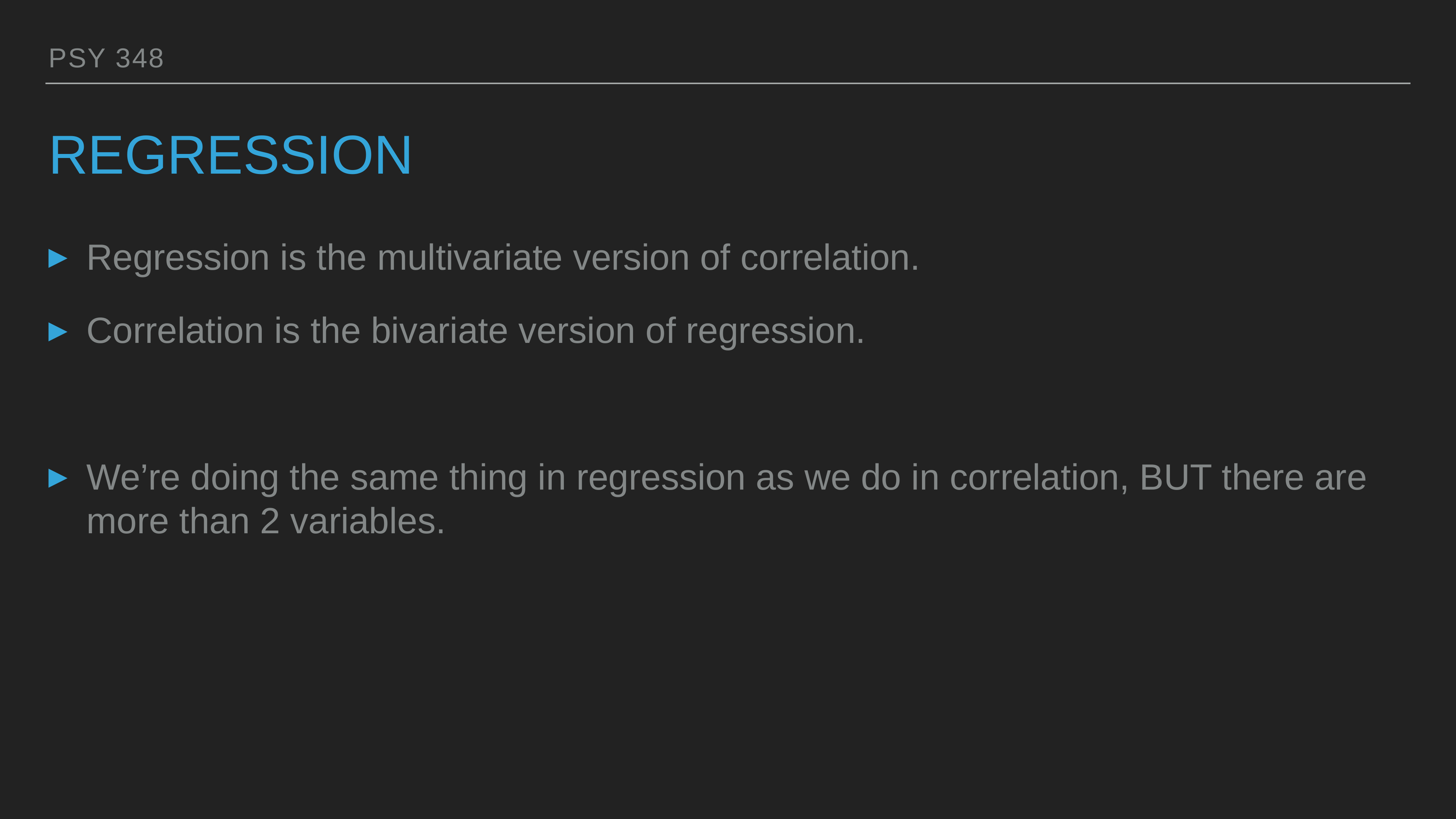

PSY 348
# Regression
Regression is the multivariate version of correlation.
Correlation is the bivariate version of regression.

We’re doing the same thing in regression as we do in correlation, BUT there are more than 2 variables.